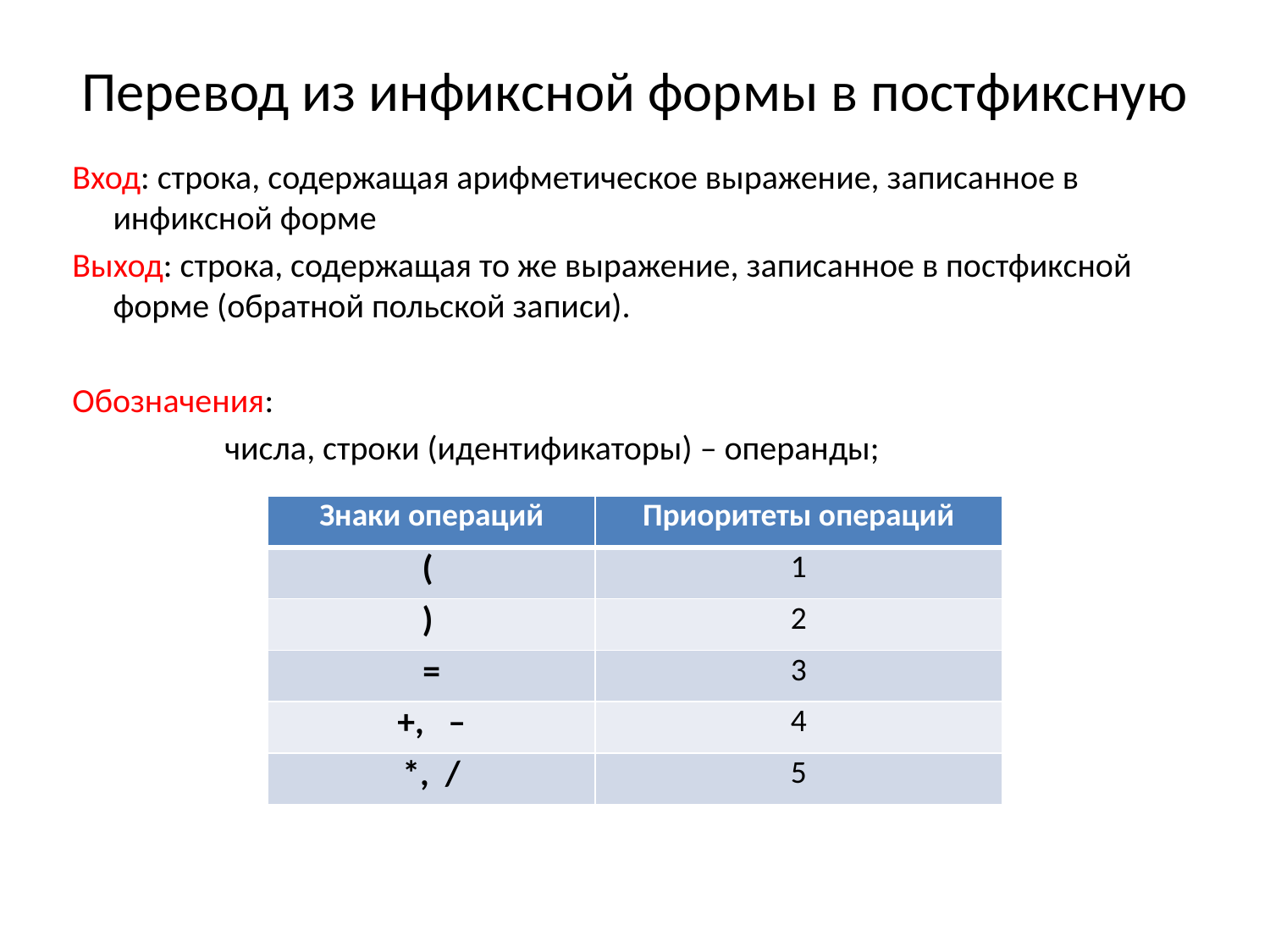

# Перевод из инфиксной формы в постфиксную
Вход: строка, содержащая арифметическое выражение, записанное в инфиксной форме
Выход: строка, содержащая то же выражение, записанное в постфиксной форме (обратной польской записи).

Обозначения:
                    числа, строки (идентификаторы) – операнды;
| Знаки операций | Приоритеты операций |
| --- | --- |
| ( | 1 |
| ) | 2 |
| = | 3 |
| +, – | 4 |
| \*, / | 5 |